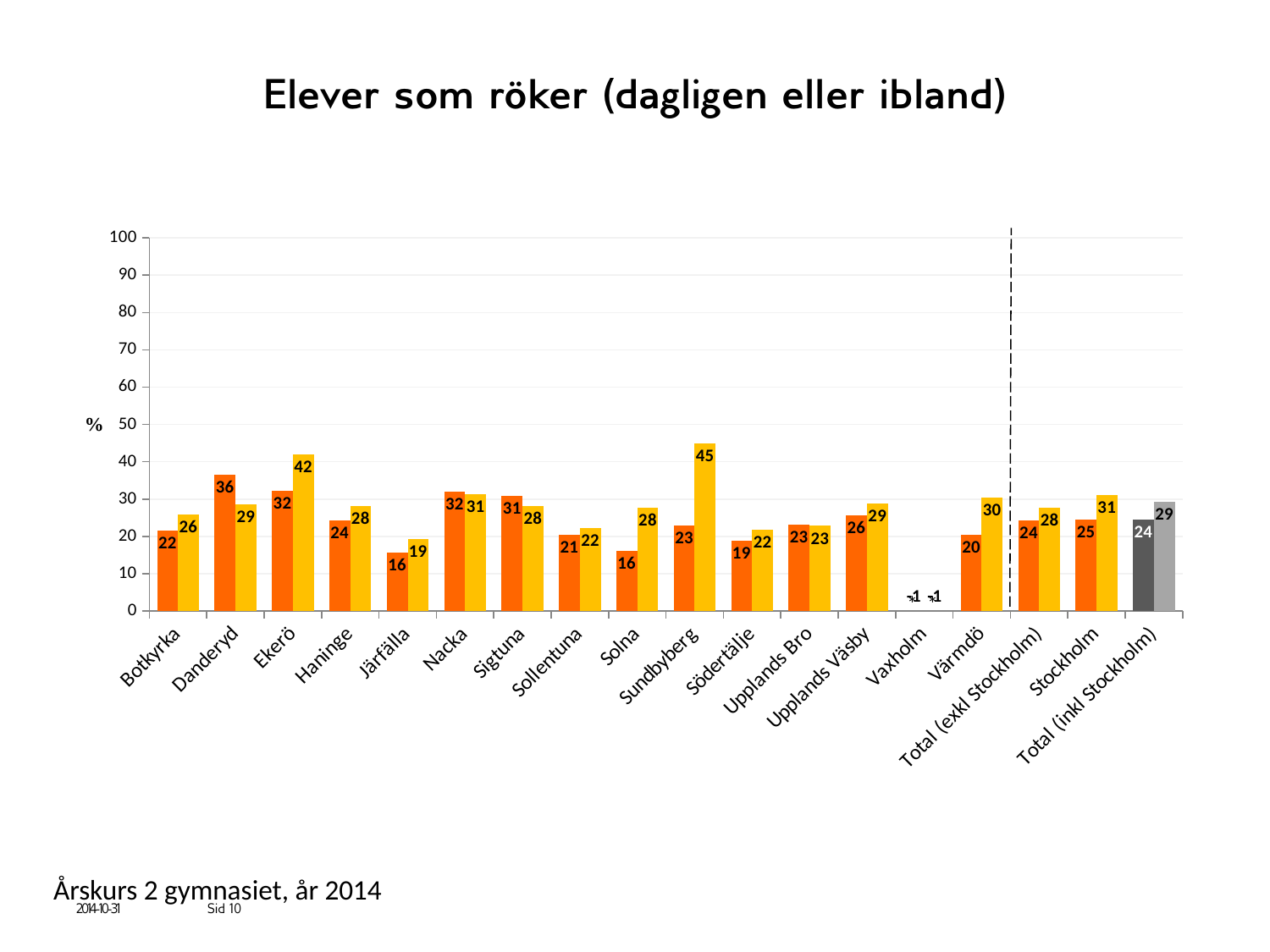

# Elever som röker (dagligen eller ibland)

### Chart

| Category | Pojke årskurs 2 gymnasiet | Flicka årskurs 2 gymnasiet |
|---|---|---|
| Botkyrka | 21.585903083700426 | 25.793650793650798 |
| Danderyd | 36.47798742138347 | 28.676470588235286 |
| Ekerö | 32.14285714285715 | 42.04545454545455 |
| Haninge | 24.334600760456315 | 28.225806451612907 |
| Järfälla | 15.65217391304348 | 19.19191919191919 |
| Nacka | 31.929824561403507 | 31.35888501742163 |
| Sigtuna | 30.810810810810835 | 28.205128205128158 |
| Sollentuna | 20.5 | 22.171945701357508 |
| Solna | 16.03773584905663 | 27.642276422764226 |
| Sundbyberg | 22.9885057471264 | 45.0 |
| Södertälje | 18.867924528301888 | 21.777777777777743 |
| Upplands Bro | 23.076923076923034 | 22.807017543859647 |
| Upplands Väsby | 25.66371681415925 | 28.925619834710663 |
| Vaxholm | -1.0 | -1.0 |
| Värmdö | 20.454545454545457 | 30.496453900709184 |
| Total (exkl Stockholm) | 24.358435002103487 | 27.66402005850397 |
| Stockholm | 24.53319502074689 | 31.167608286252353 |
| Total (inkl Stockholm) | 24.43670150987223 | 29.31148992694269 |
*  *
Årskurs 2 gymnasiet, år 2014
2014-10-31
Sid 10